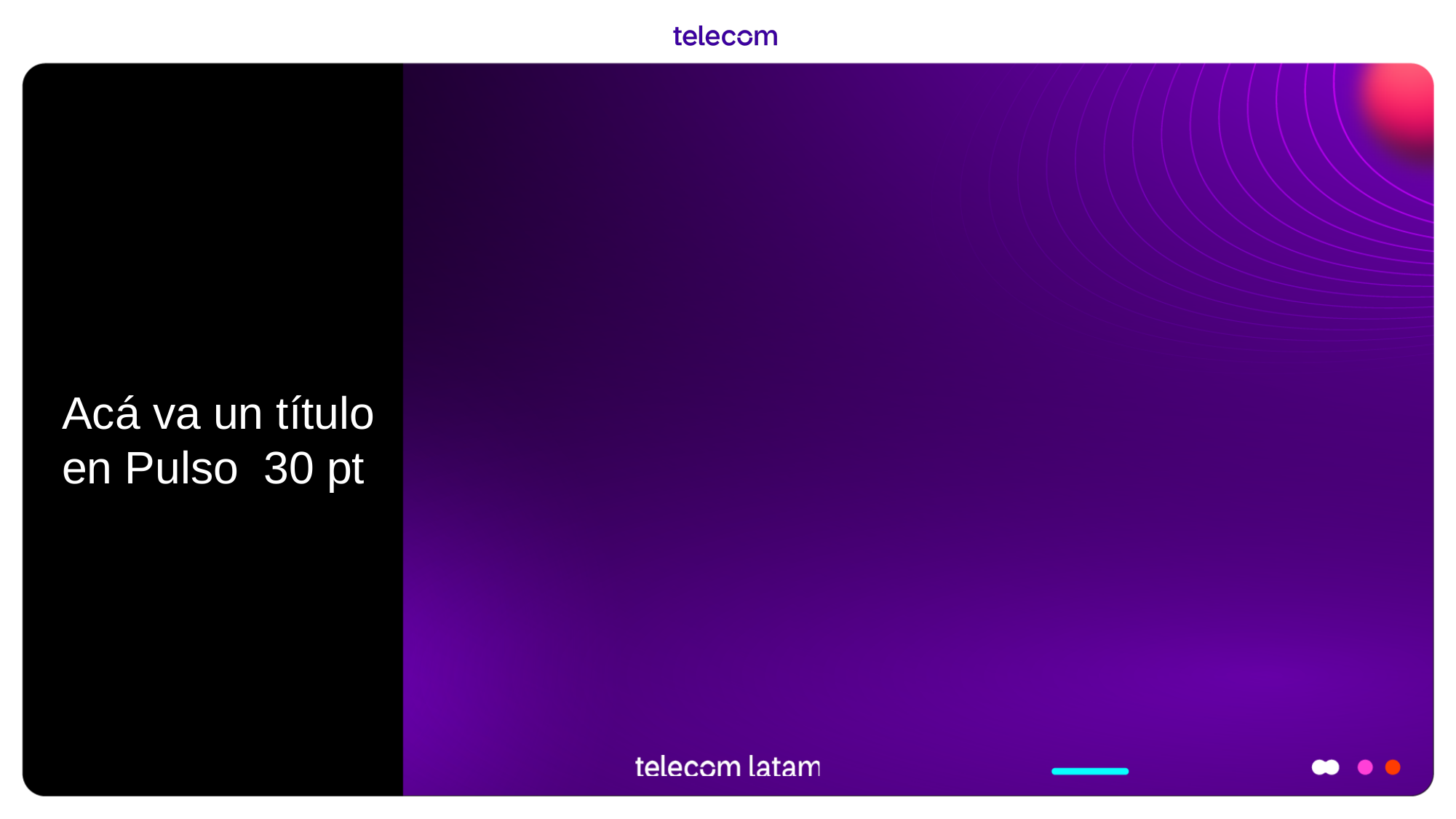

Acá va un título
en Pulso  30 pt